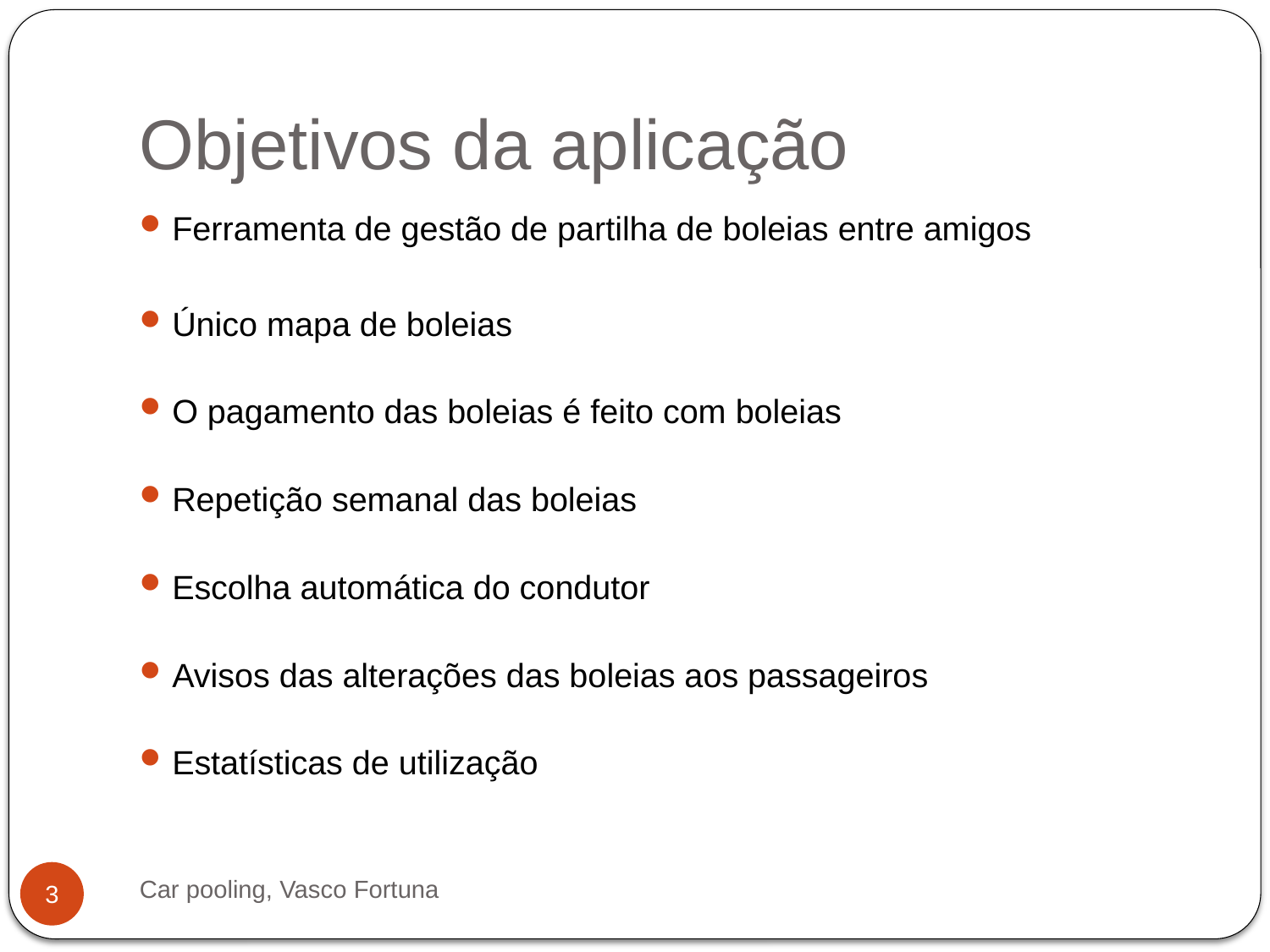

# Objetivos da aplicação
Ferramenta de gestão de partilha de boleias entre amigos

Único mapa de boleias
O pagamento das boleias é feito com boleias
Repetição semanal das boleias
Escolha automática do condutor
Avisos das alterações das boleias aos passageiros
Estatísticas de utilização
Car pooling, Vasco Fortuna
3